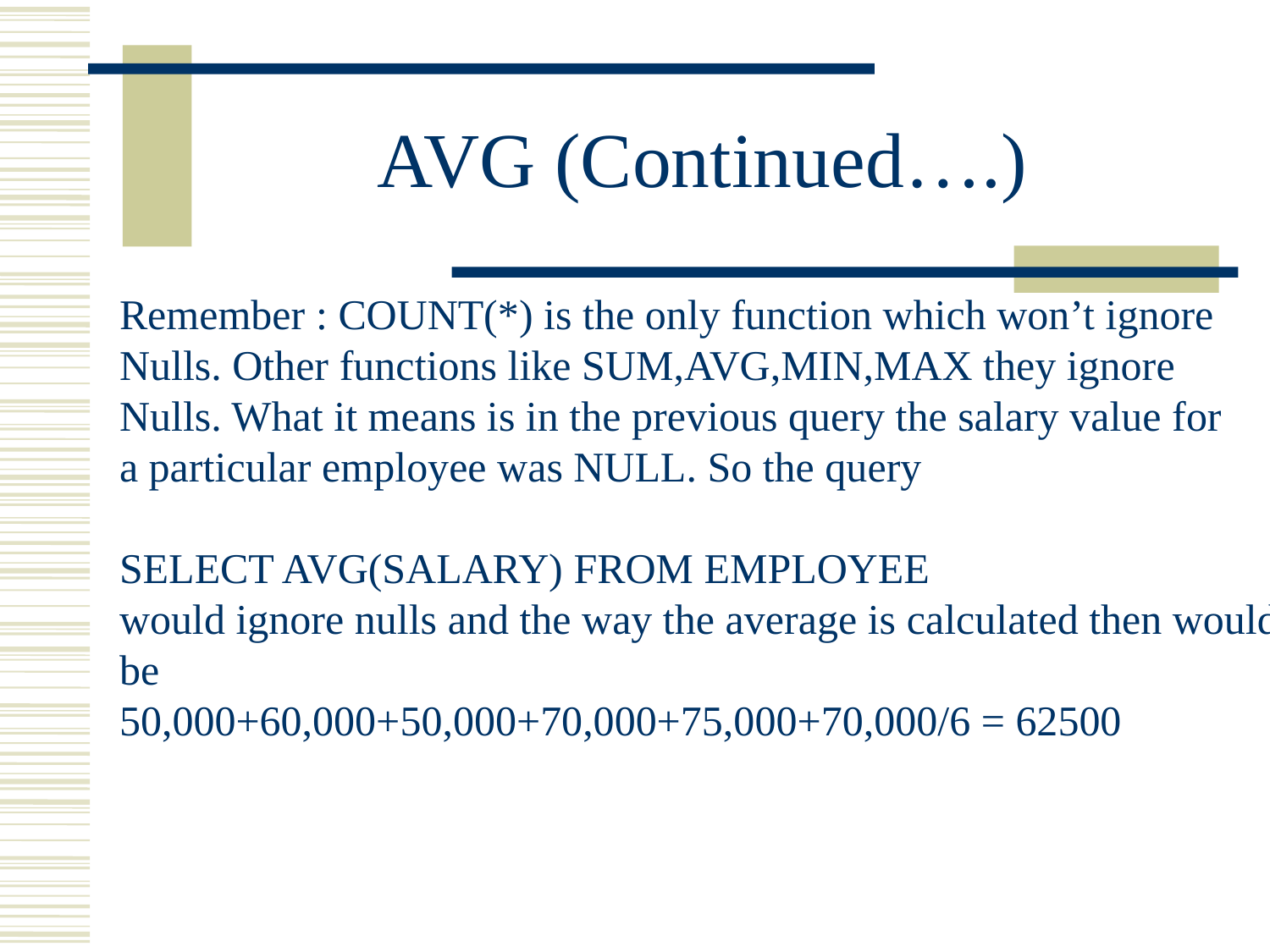

# AVG (Continued….)
Remember : COUNT(*) is the only function which won’t ignore
Nulls. Other functions like SUM,AVG,MIN,MAX they ignore
Nulls. What it means is in the previous query the salary value for
a particular employee was NULL. So the query

SELECT AVG(SALARY) FROM EMPLOYEE
would ignore nulls and the way the average is calculated then would
be
50,000+60,000+50,000+70,000+75,000+70,000/6 = 62500